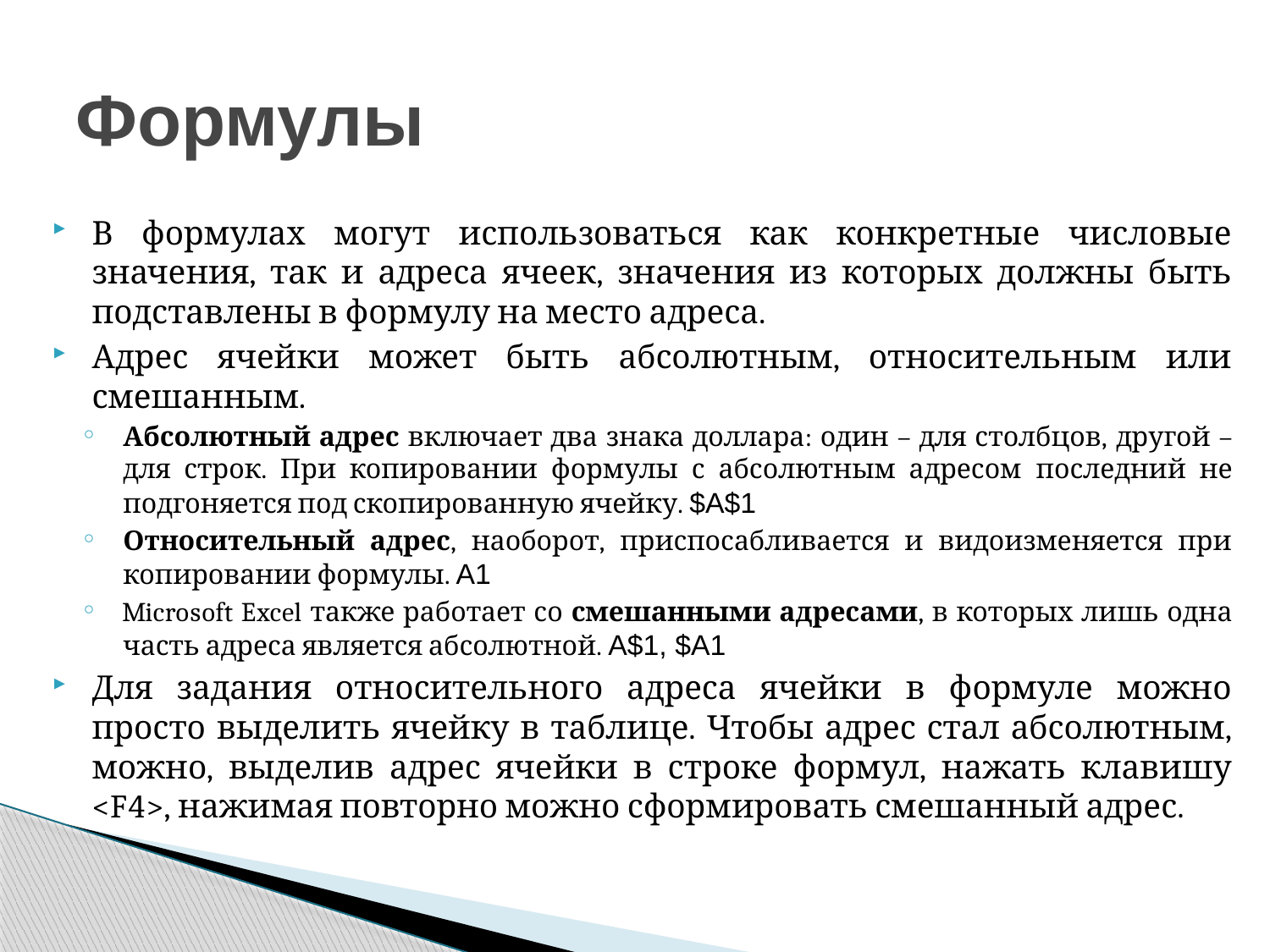

# Формулы
В формулах могут использоваться как конкретные числовые значения, так и адреса ячеек, значения из которых должны быть подставлены в формулу на место адреса.
Адрес ячейки может быть абсолютным, относительным или смешанным.
Абсолютный адрес включает два знака доллара: один – для столбцов, другой – для строк. При копировании формулы с абсолютным адресом последний не подгоняется под скопированную ячейку. $A$1
Относительный адрес, наоборот, приспосабливается и видоизменяется при копировании формулы. A1
Microsoft Excel также работает со смешанными адресами, в которых лишь одна часть адреса является абсолютной. A$1, $A1
Для задания относительного адреса ячейки в формуле можно просто выделить ячейку в таблице. Чтобы адрес стал абсолютным, можно, выделив адрес ячейки в строке формул, нажать клавишу <F4>, нажимая повторно можно сформировать смешанный адрес.